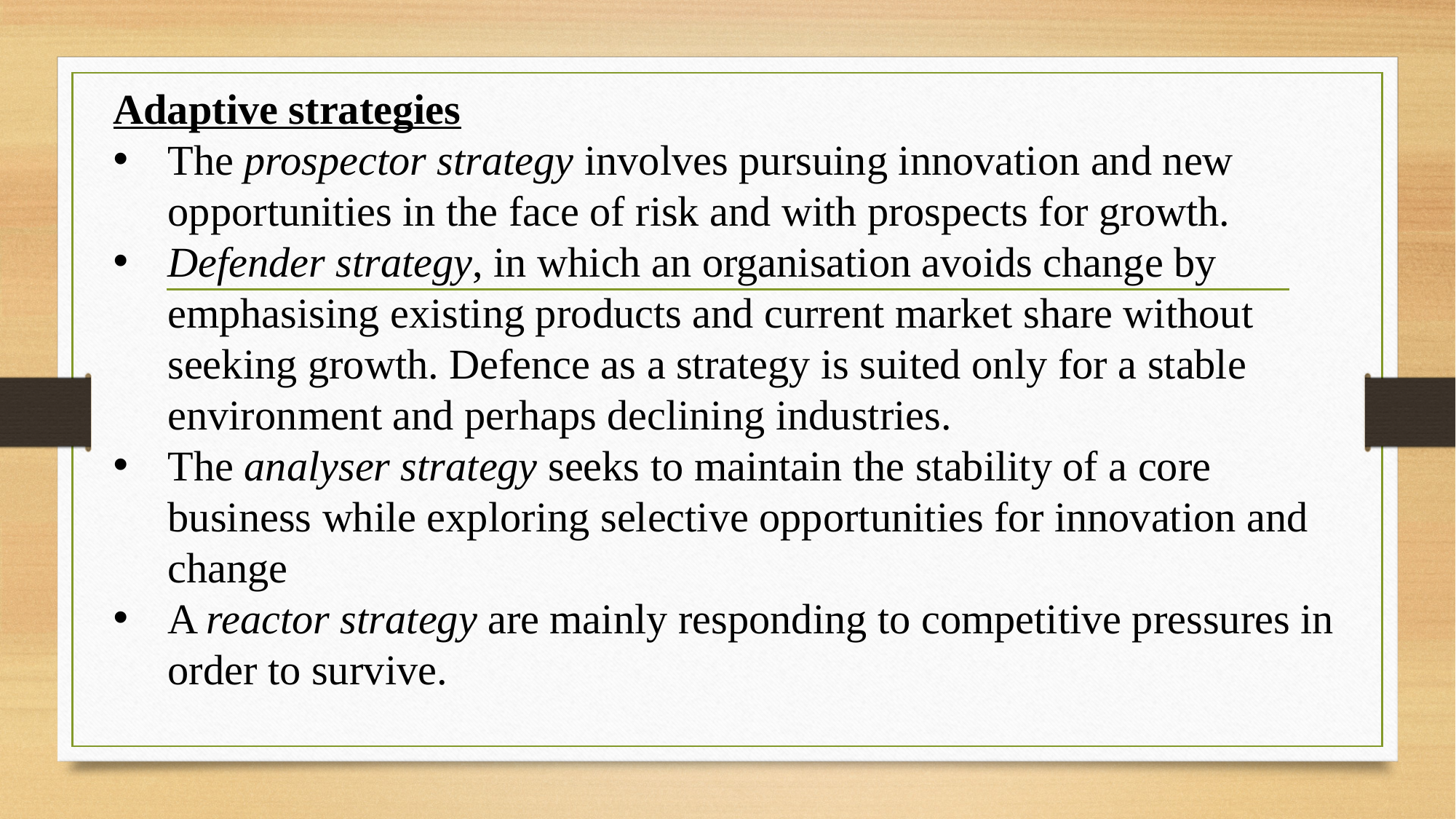

Adaptive strategies
The prospector strategy involves pursuing innovation and new opportunities in the face of risk and with prospects for growth.
Defender strategy, in which an organisation avoids change by emphasising existing products and current market share without seeking growth. Defence as a strategy is suited only for a stable environment and perhaps declining industries.
The analyser strategy seeks to maintain the stability of a core business while exploring selective opportunities for innovation and change
A reactor strategy are mainly responding to competitive pressures in order to survive.